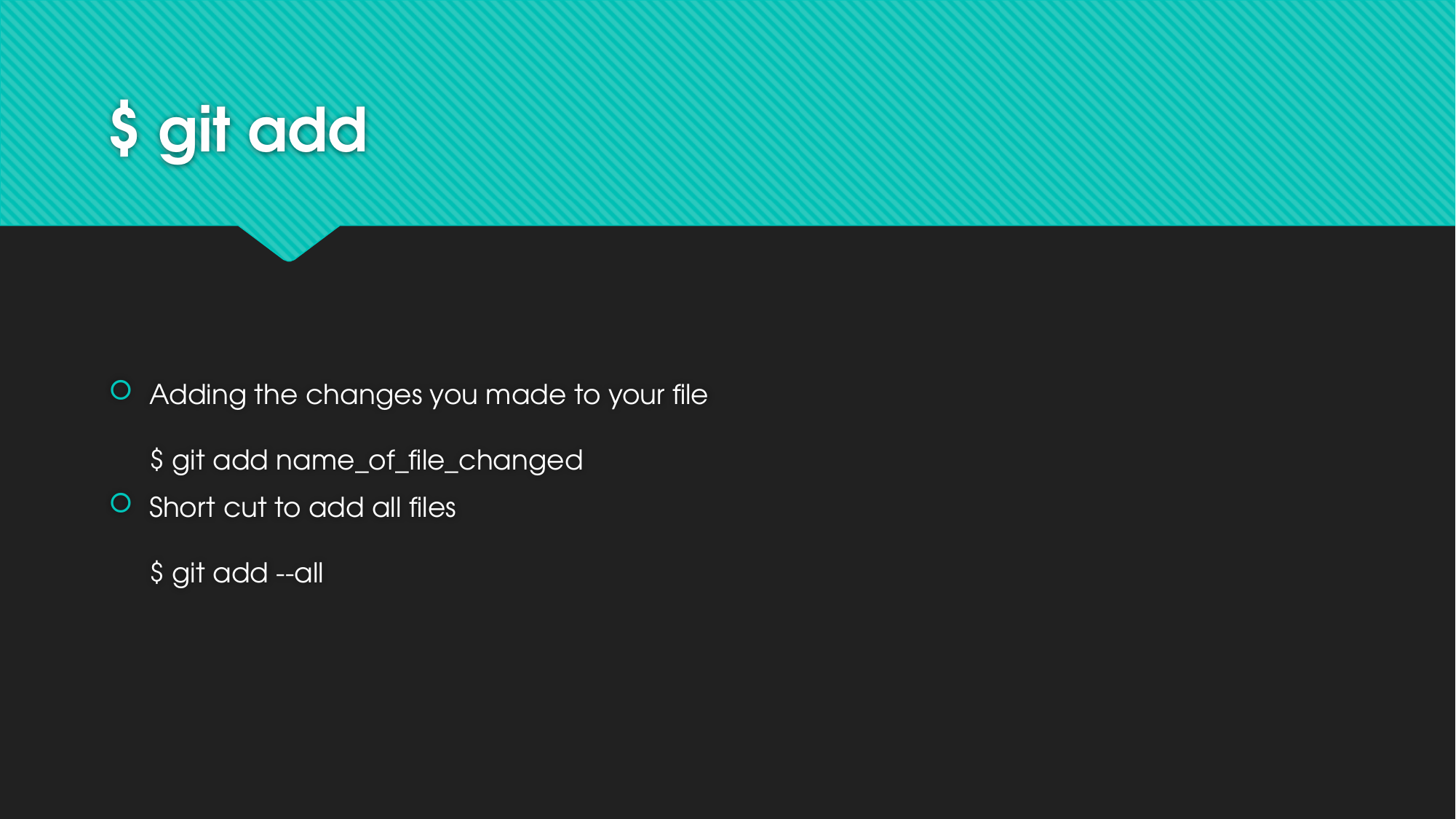

# $ git add
Adding the changes you made to your file
$ git add name_of_file_changed
Short cut to add all files
$ git add --all